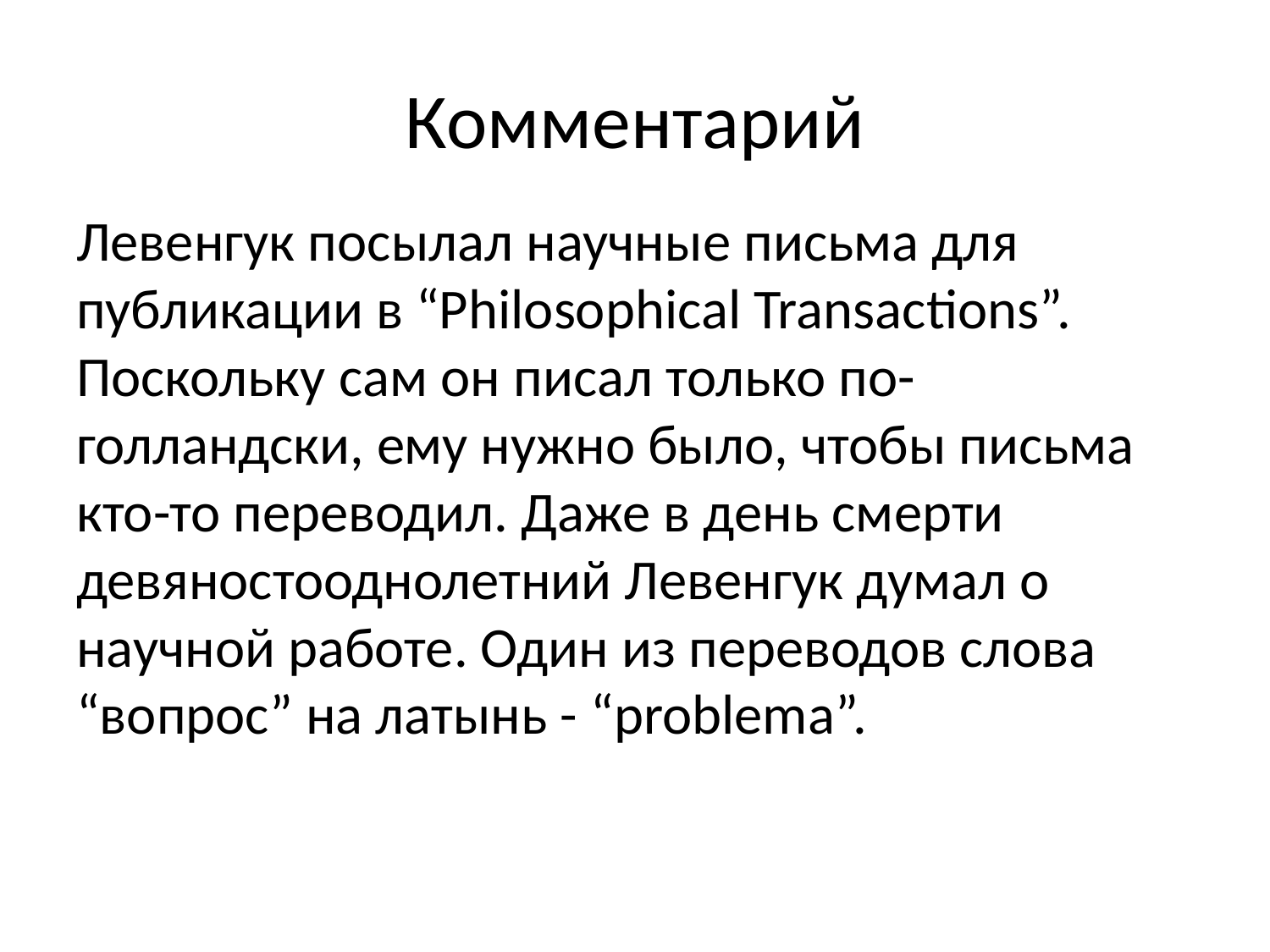

# Комментарий
Левенгук посылал научные письма для публикации в “Philosophical Transactions”. Поскольку сам он писал только по-голландски, ему нужно было, чтобы письма кто-то переводил. Даже в день смерти девяностооднолетний Левенгук думал о научной работе. Один из переводов слова “вопрос” на латынь - “problema”.